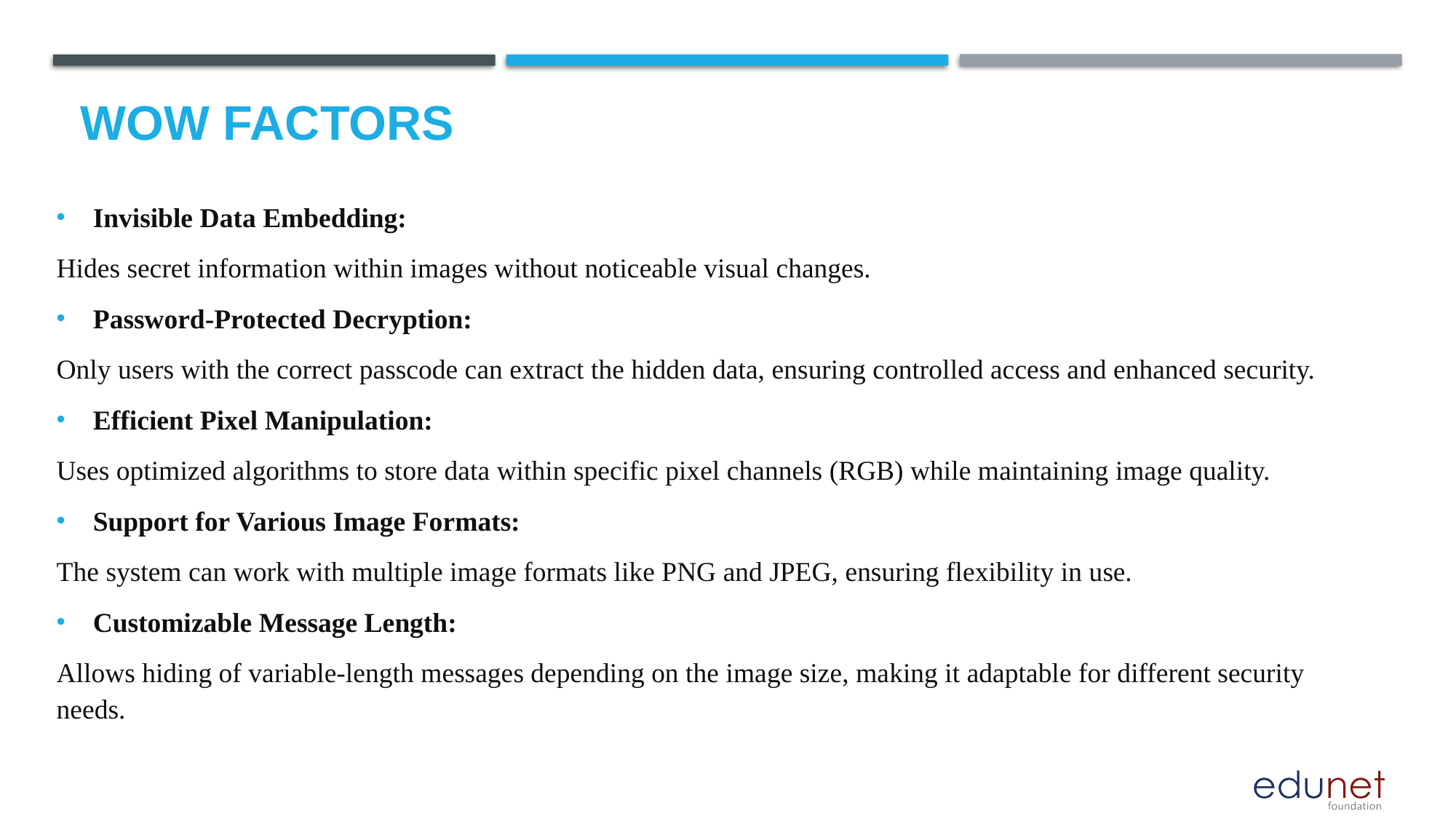

# Wow factors
Invisible Data Embedding:
Hides secret information within images without noticeable visual changes.
Password-Protected Decryption:
Only users with the correct passcode can extract the hidden data, ensuring controlled access and enhanced security.
Efficient Pixel Manipulation:
Uses optimized algorithms to store data within specific pixel channels (RGB) while maintaining image quality.
Support for Various Image Formats:
The system can work with multiple image formats like PNG and JPEG, ensuring flexibility in use.
Customizable Message Length:
Allows hiding of variable-length messages depending on the image size, making it adaptable for different security needs.